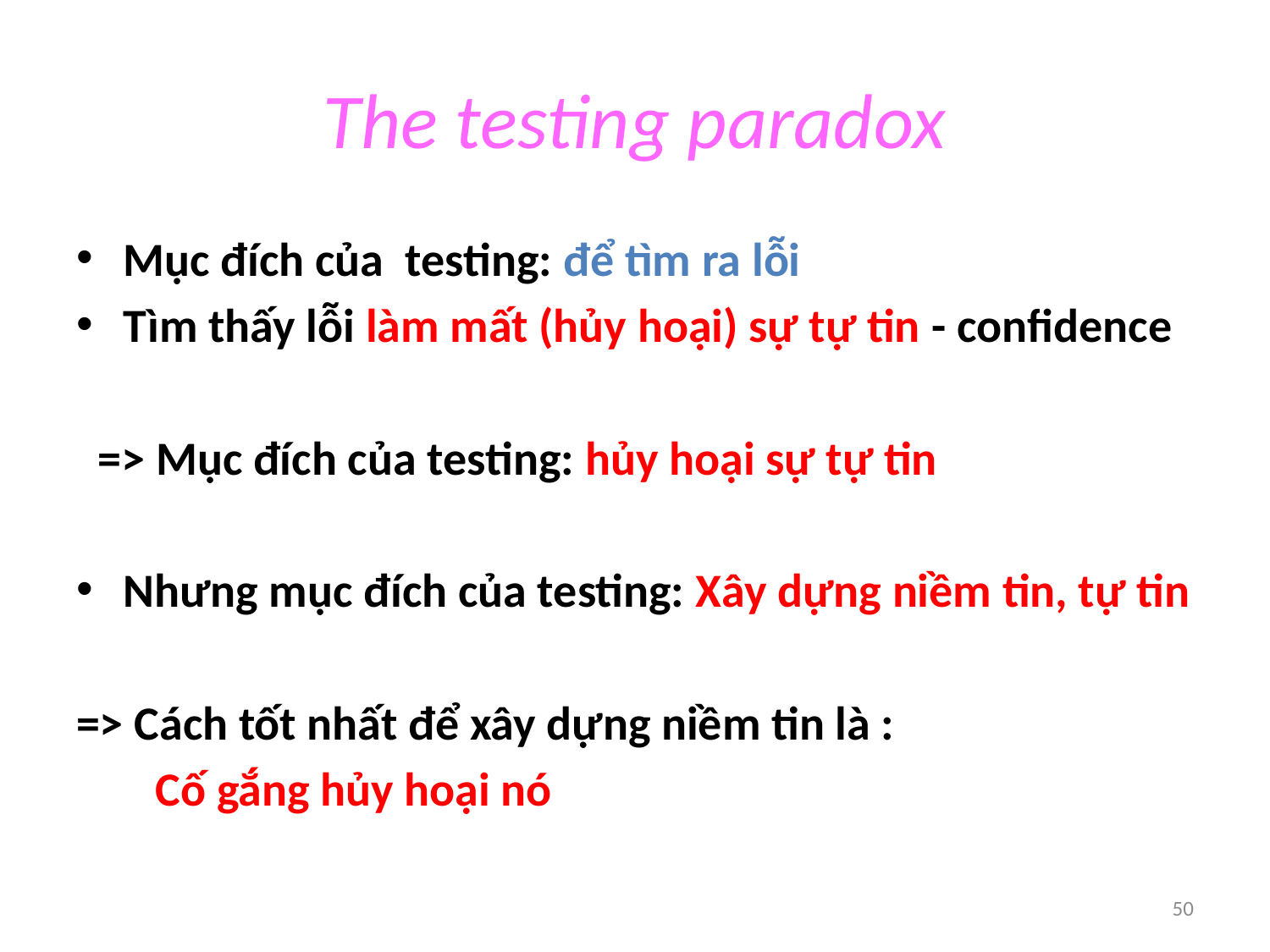

# The testing paradox
Mục đích của  testing: để tìm ra lỗi
Tìm thấy lỗi làm mất (hủy hoại) sự tự tin - confidence

  => Mục đích của testing: hủy hoại sự tự tin

Nhưng mục đích của testing: Xây dựng niềm tin, tự tin

=> Cách tốt nhất để xây dựng niềm tin là :
			   Cố gắng hủy hoại nó
50